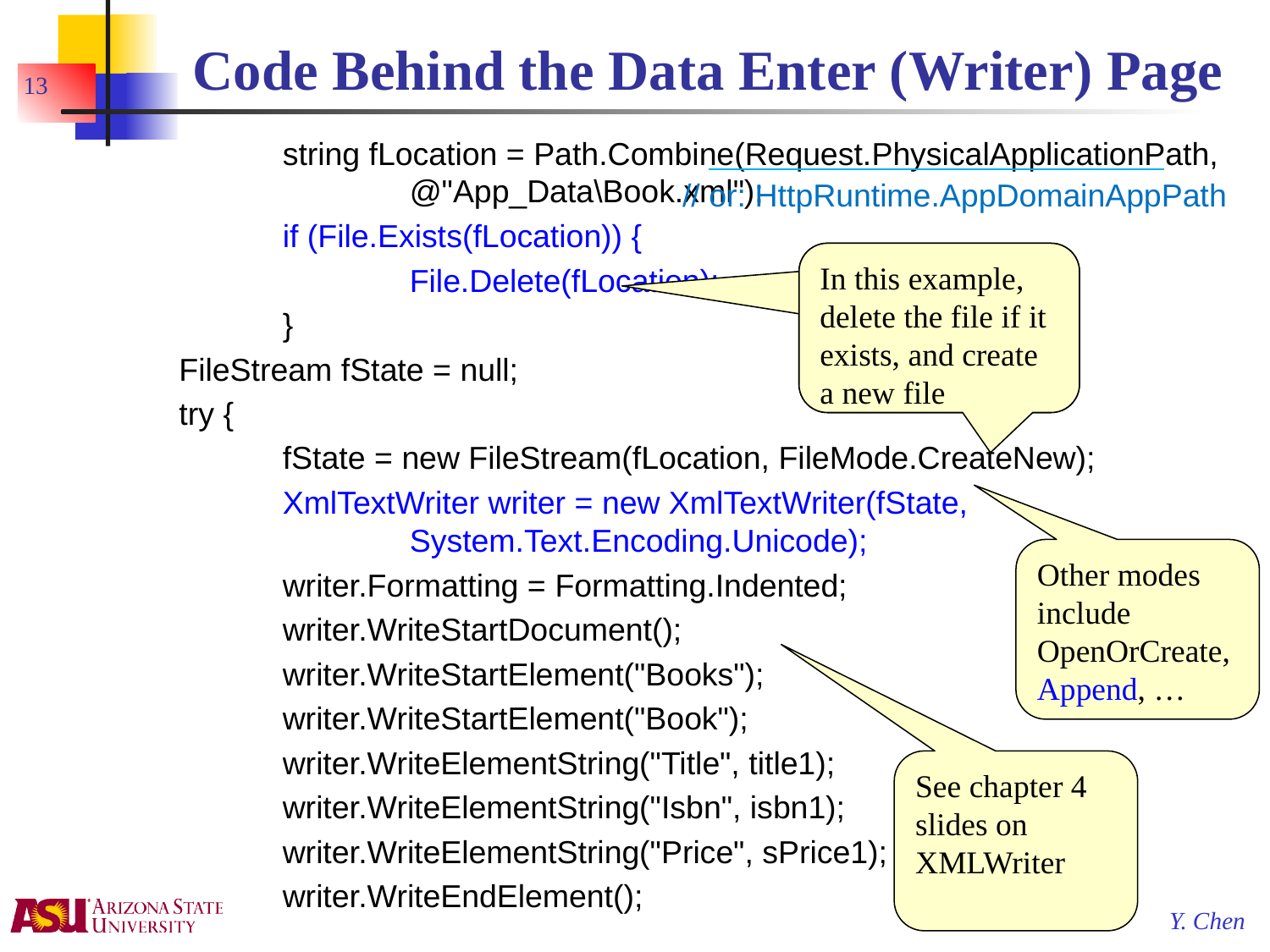

# Code Behind the Data Enter (Writer) Page
13
		string fLocation = Path.Combine(Request.PhysicalApplicationPath, 		@"App_Data\Book.xml");
		if (File.Exists(fLocation)) {
			File.Delete(fLocation);
		}
        FileStream fState = null;
        try {
		fState = new FileStream(fLocation, FileMode.CreateNew);
		XmlTextWriter writer = new XmlTextWriter(fState, 			 	System.Text.Encoding.Unicode);
		writer.Formatting = Formatting.Indented;
		writer.WriteStartDocument();
		writer.WriteStartElement("Books");
		writer.WriteStartElement("Book");
		writer.WriteElementString("Title", title1);
		writer.WriteElementString("Isbn", isbn1);
		writer.WriteElementString("Price", sPrice1);
		writer.WriteEndElement();
// or: HttpRuntime.AppDomainAppPath
In this example, delete the file if it exists
In this example, delete the file if it exists, and create a new file
Other modes include OpenOrCreate, Append, …
See chapter 4 slides on XMLWriter